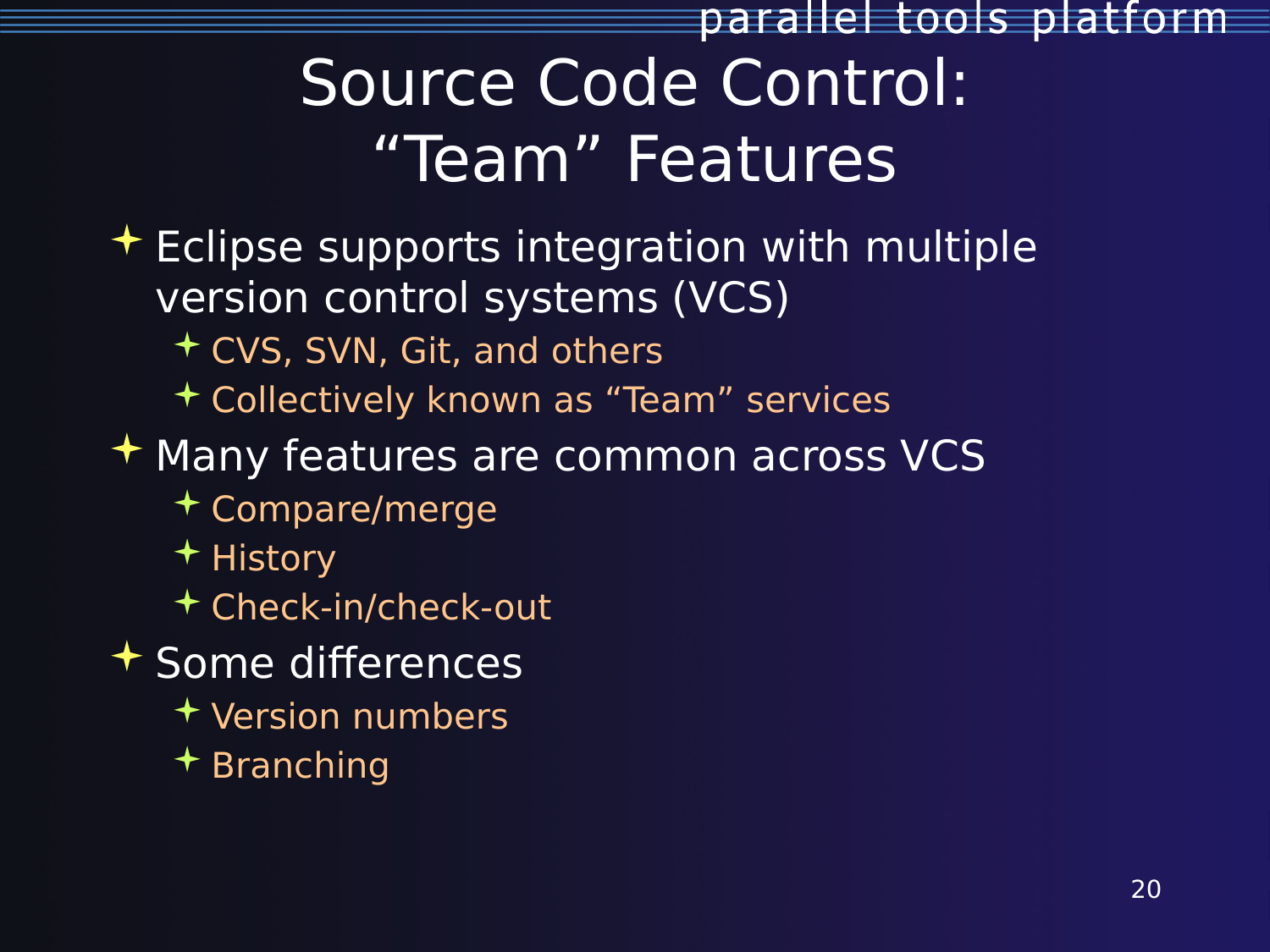

# Source Code Control: “Team” Features
Eclipse supports integration with multiple version control systems (VCS)
CVS, SVN, Git, and others
Collectively known as “Team” services
Many features are common across VCS
Compare/merge
History
Check-in/check-out
Some differences
Version numbers
Branching

20